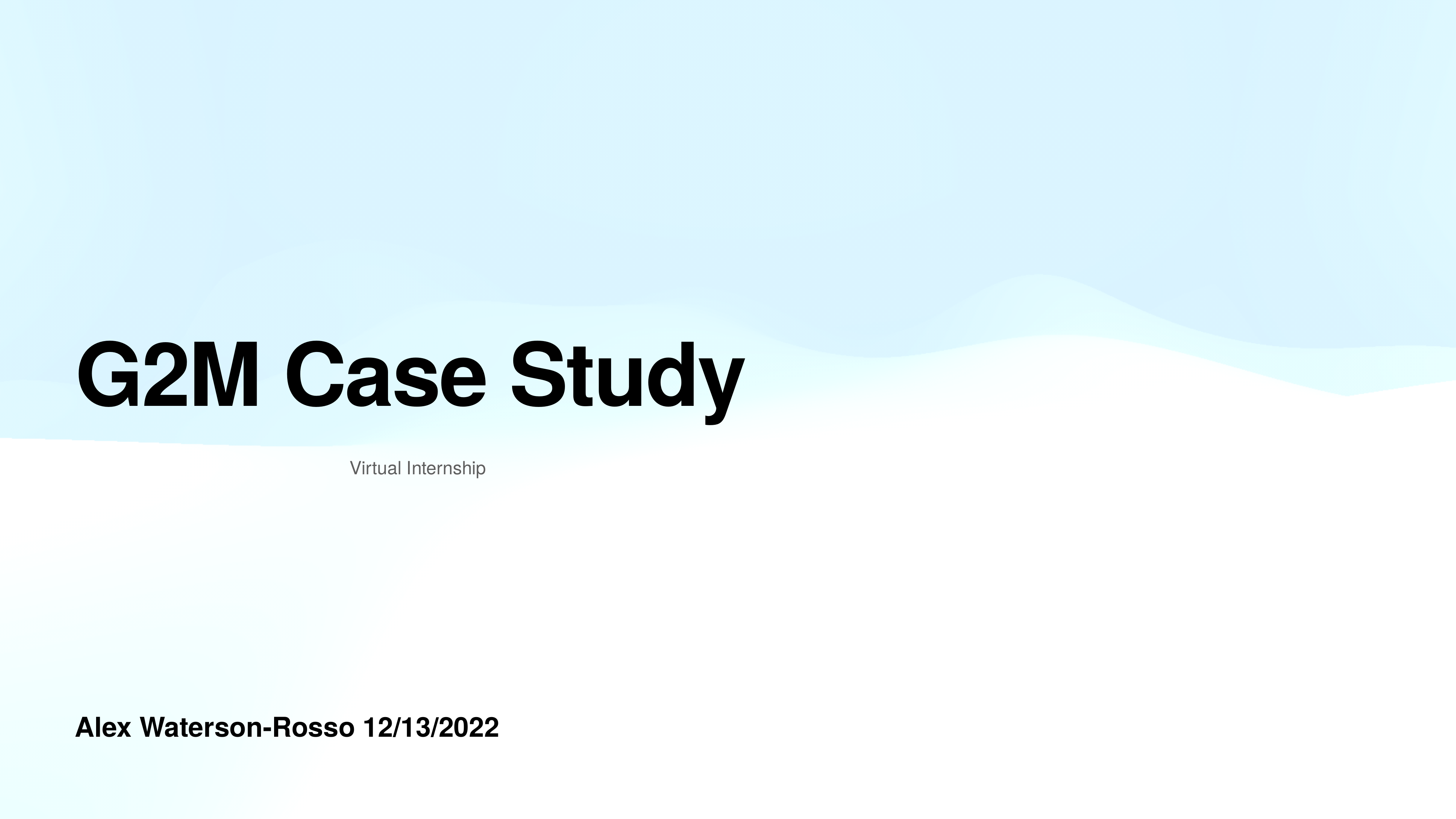

# G2M Case Study
Virtual Internship
Alex Waterson-Rosso 12/13/2022